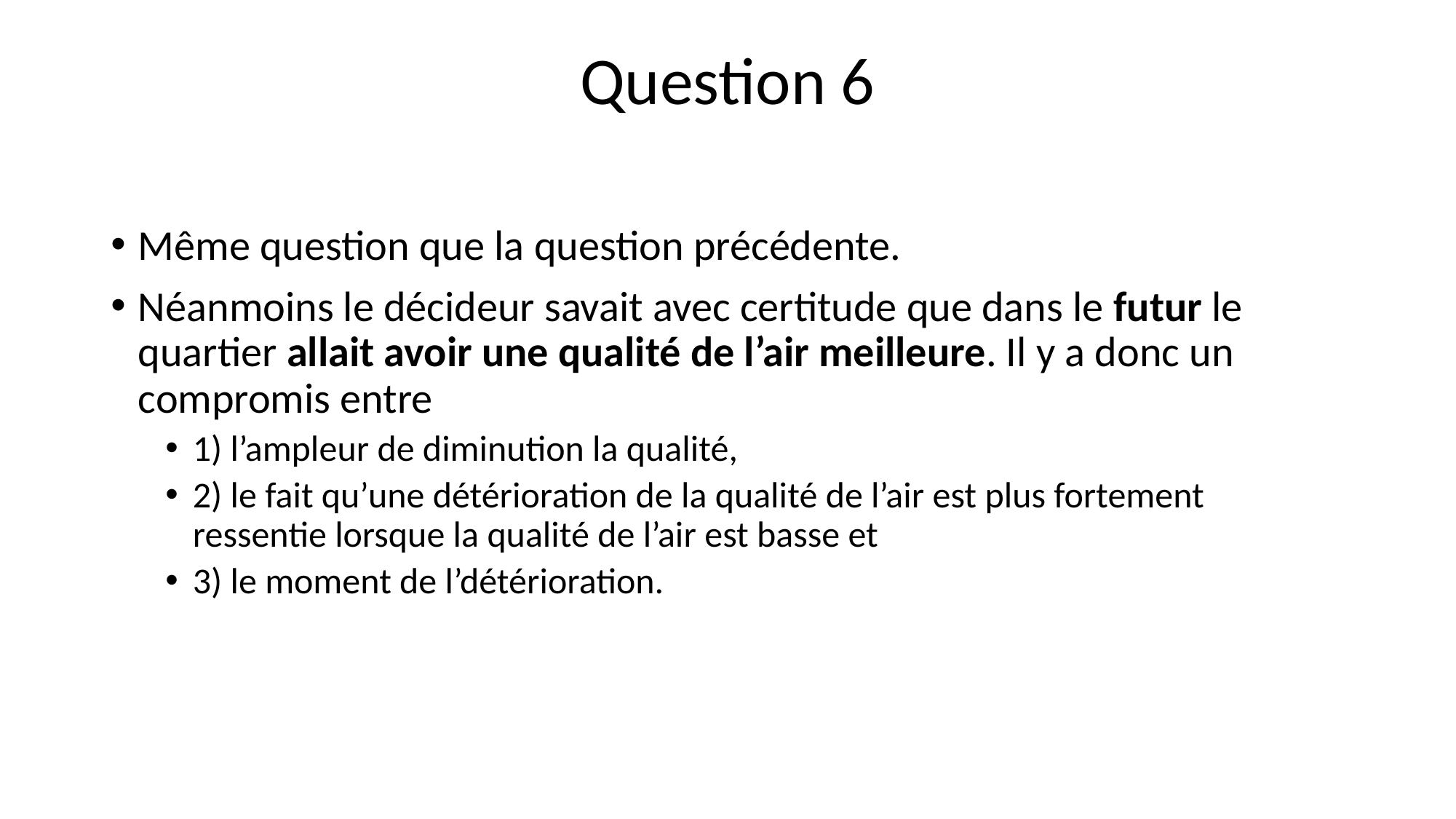

# Question 6
Même question que la question précédente.
Néanmoins le décideur savait avec certitude que dans le futur le quartier allait avoir une qualité de l’air meilleure. Il y a donc un compromis entre
1) l’ampleur de diminution la qualité,
2) le fait qu’une détérioration de la qualité de l’air est plus fortement ressentie lorsque la qualité de l’air est basse et
3) le moment de l’détérioration.